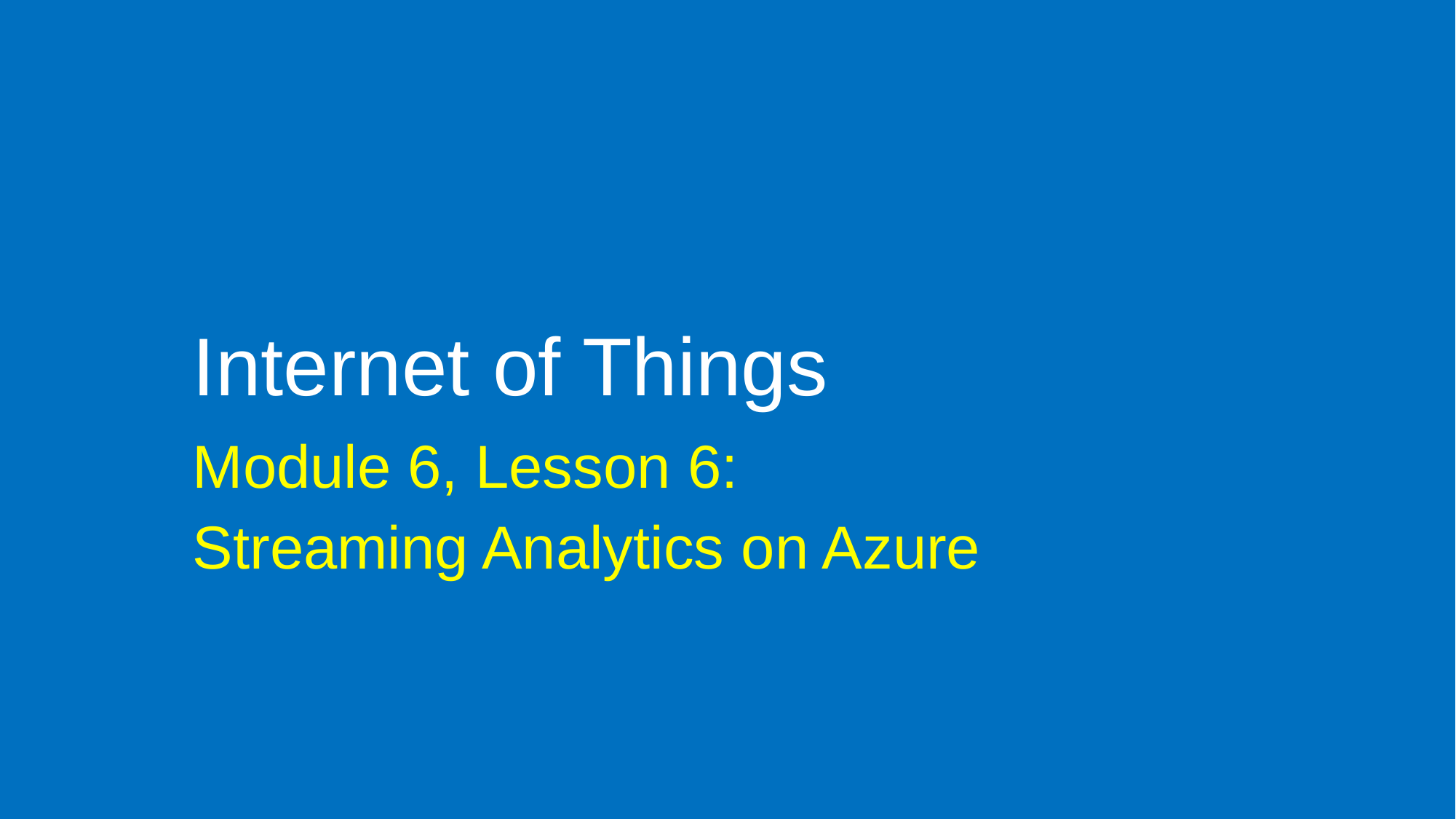

# Internet of Things
Module 6, Lesson 6:
Streaming Analytics on Azure